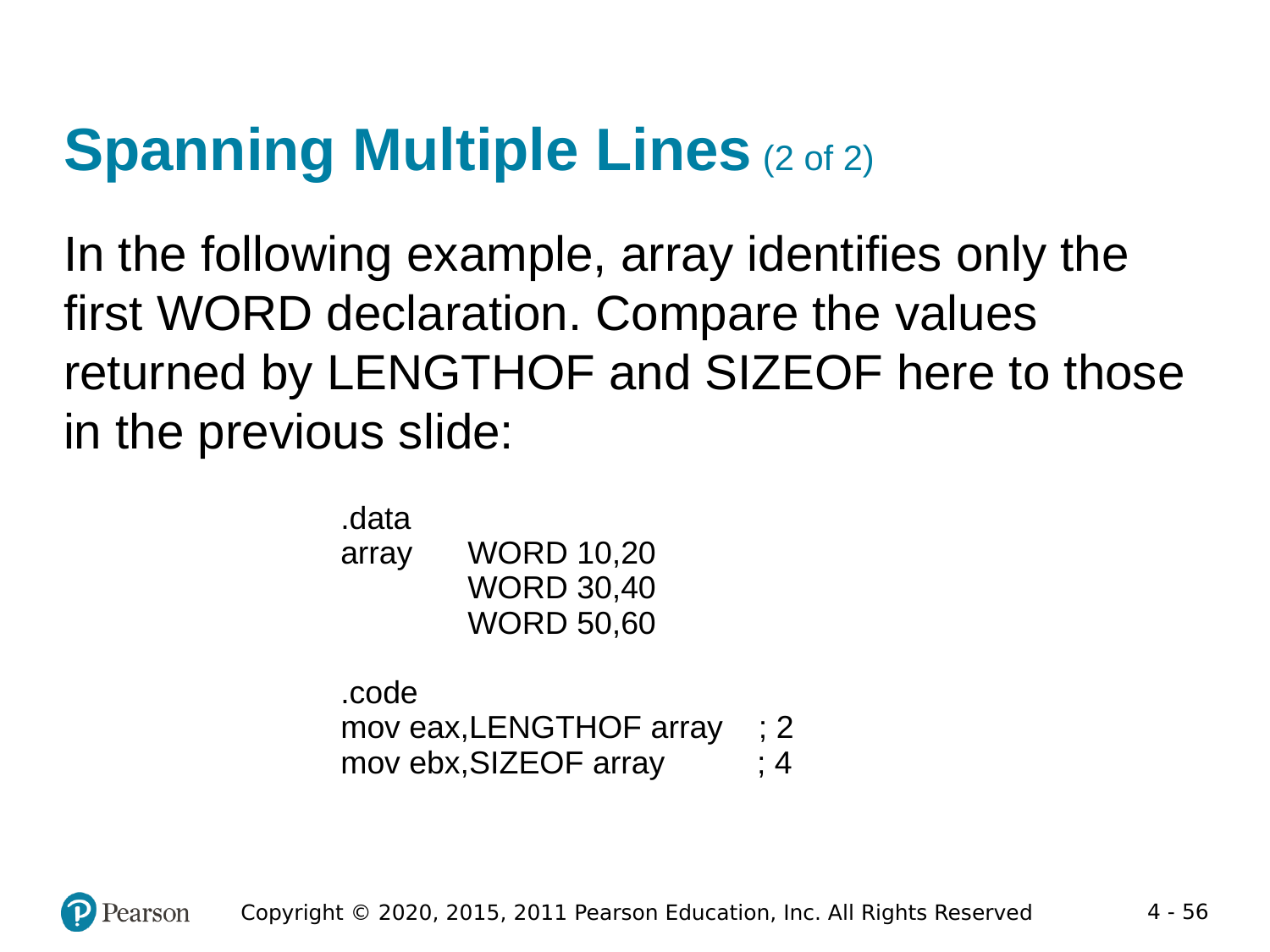

# Spanning Multiple Lines (2 of 2)
In the following example, array identifies only the first WORD declaration. Compare the values returned by LENGTHOF and SIZEOF here to those in the previous slide:
.data
array	WORD 10,20
	WORD 30,40
	WORD 50,60

.code
mov eax,LENGTHOF array    ; 2
mov ebx,SIZEOF array	    ; 4